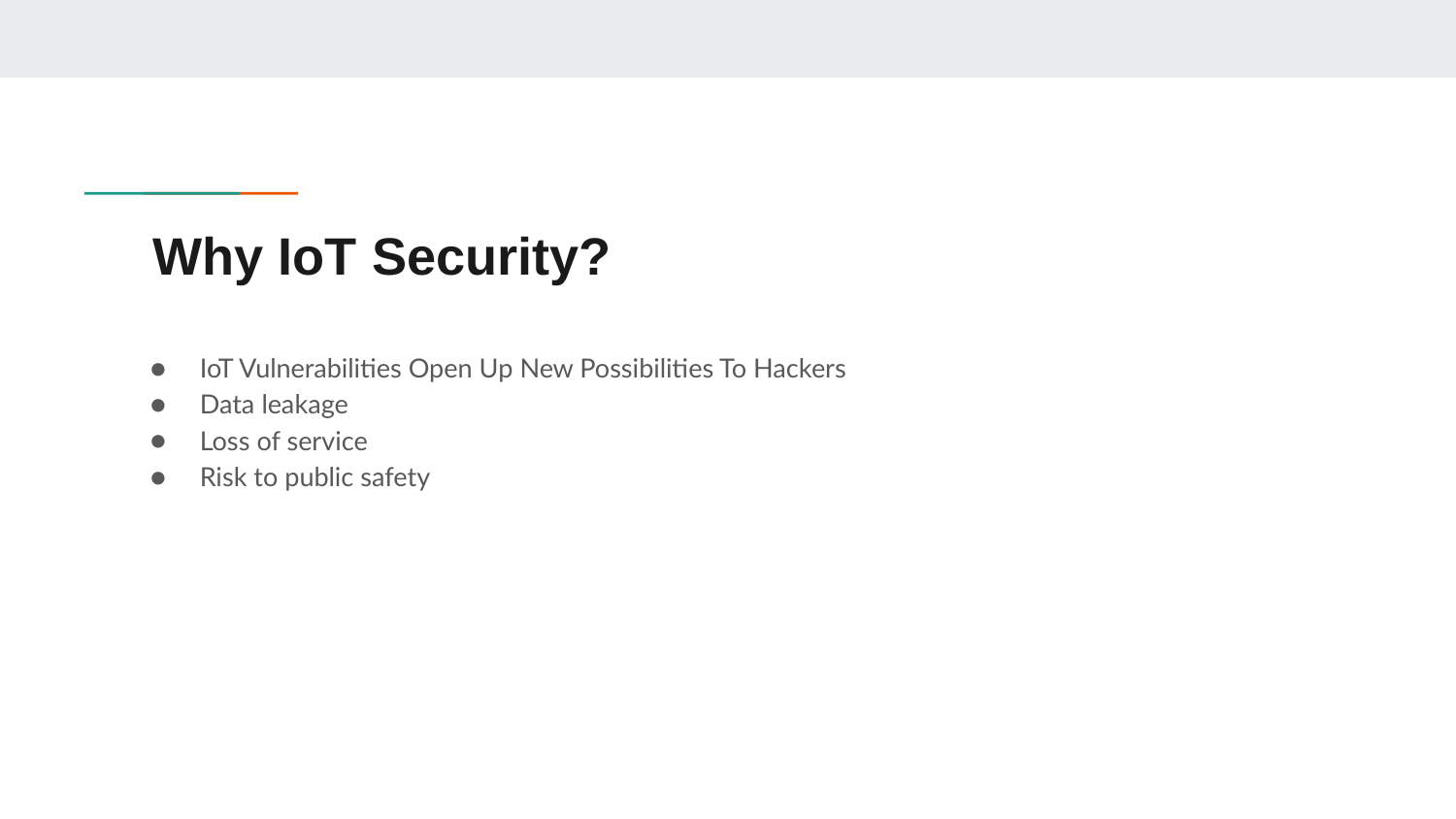

# Why IoT Security?
IoT Vulnerabilities Open Up New Possibilities To Hackers
Data leakage
Loss of service
Risk to public safety